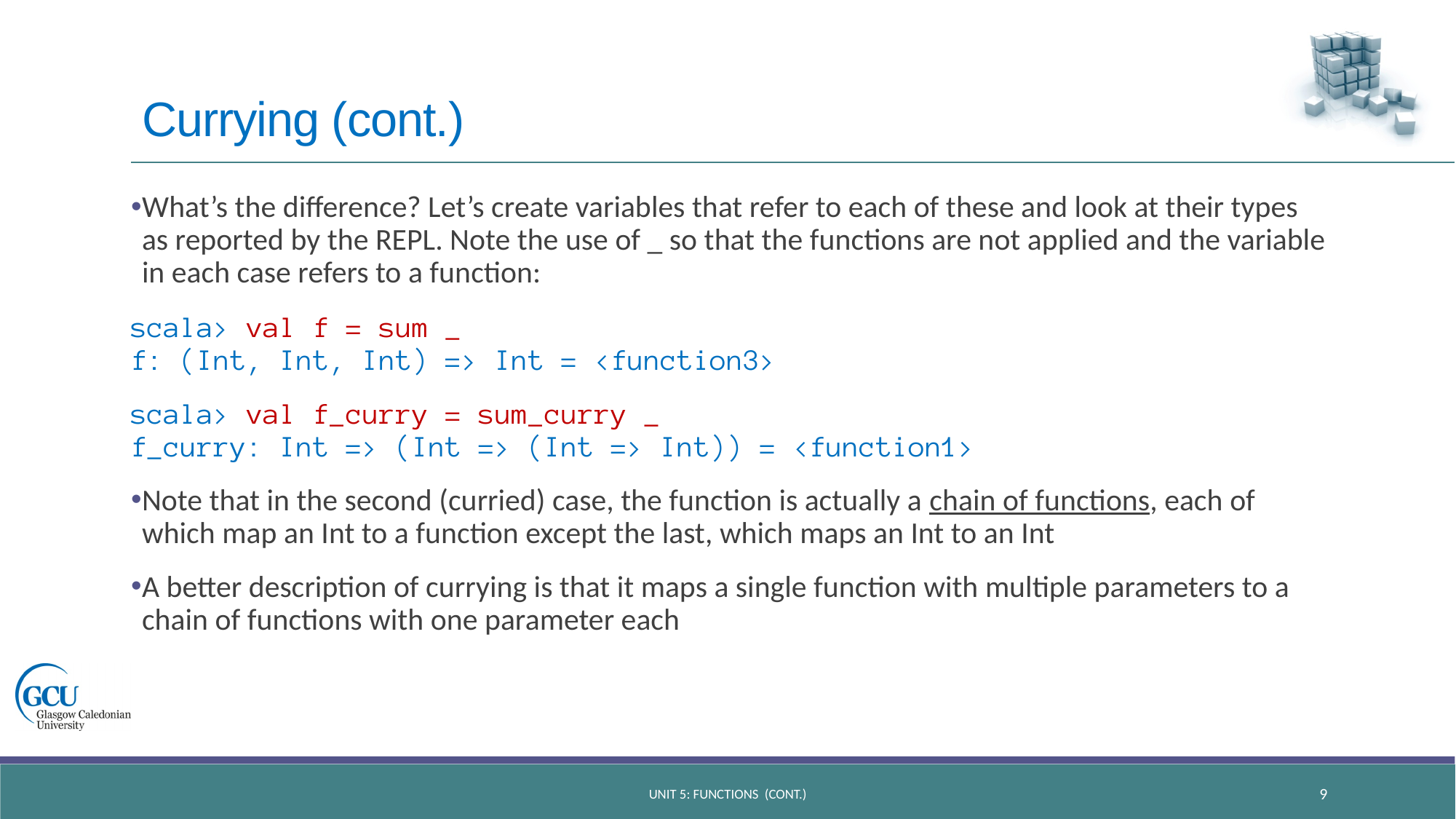

# Currying (cont.)
What’s the difference? Let’s create variables that refer to each of these and look at their types as reported by the REPL. Note the use of _ so that the functions are not applied and the variable in each case refers to a function:
scala> val f = sum _
f: (Int, Int, Int) => Int = <function3>
scala> val f_curry = sum_curry _
f_curry: Int => (Int => (Int => Int)) = <function1>
Note that in the second (curried) case, the function is actually a chain of functions, each of which map an Int to a function except the last, which maps an Int to an Int
A better description of currying is that it maps a single function with multiple parameters to a chain of functions with one parameter each
unit 5: functions  (CONT.)
9